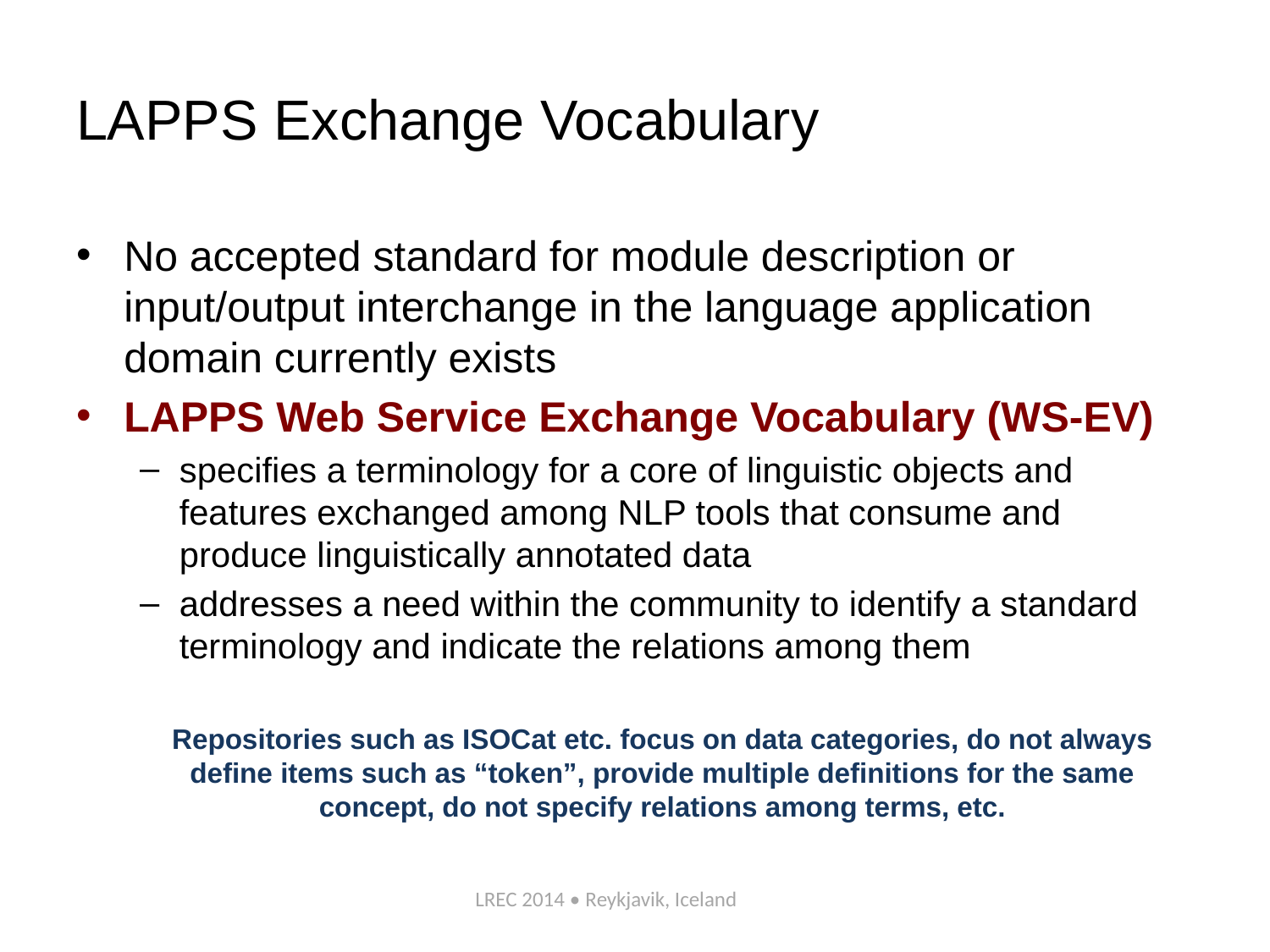

# LAPPS Exchange Vocabulary
No accepted standard for module description or input/output interchange in the language application domain currently exists
LAPPS Web Service Exchange Vocabulary (WS-EV)
specifies a terminology for a core of linguistic objects and features exchanged among NLP tools that consume and produce linguistically annotated data
addresses a need within the community to identify a standard terminology and indicate the relations among them

Repositories such as ISOCat etc. focus on data categories, do not always define items such as “token”, provide multiple definitions for the same concept, do not specify relations among terms, etc.